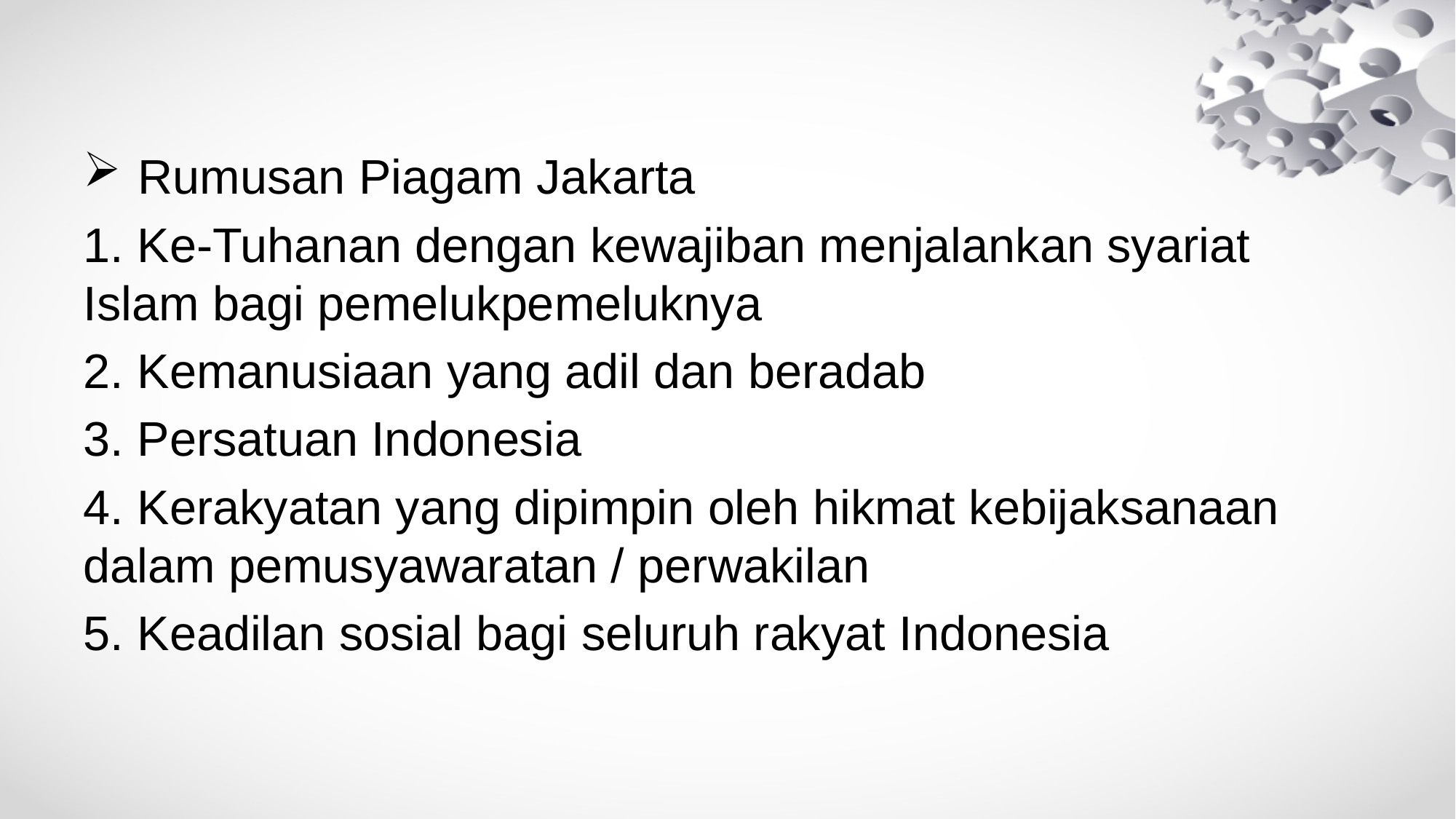

Rumusan Piagam Jakarta
1. Ke-Tuhanan dengan kewajiban menjalankan syariat Islam bagi pemelukpemeluknya
2. Kemanusiaan yang adil dan beradab
3. Persatuan Indonesia
4. Kerakyatan yang dipimpin oleh hikmat kebijaksanaan dalam pemusyawaratan / perwakilan
5. Keadilan sosial bagi seluruh rakyat Indonesia